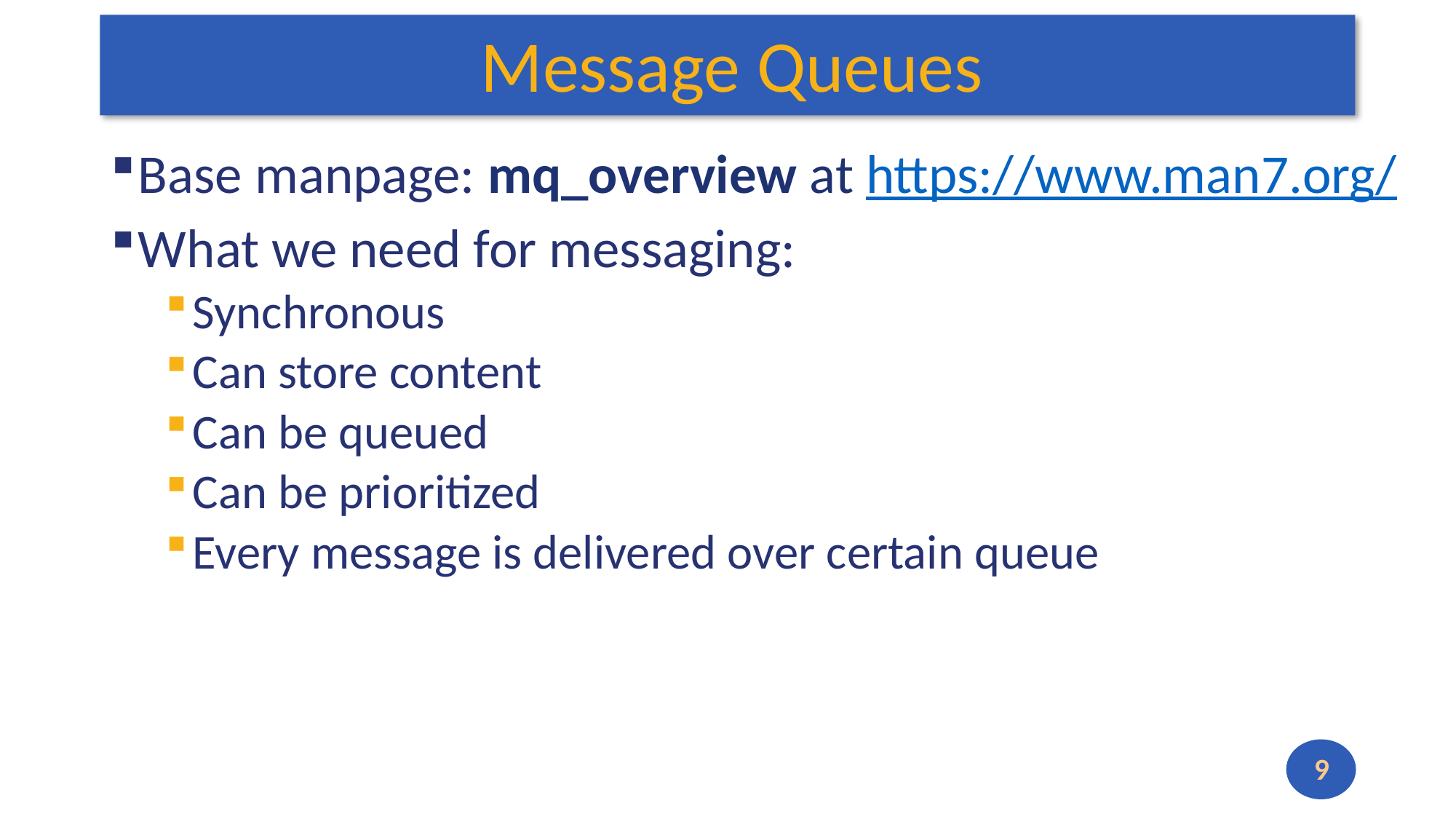

# Message Queues
Base manpage: mq_overview at https://www.man7.org/
What we need for messaging:
Synchronous
Can store content
Can be queued
Can be prioritized
Every message is delivered over certain queue
9